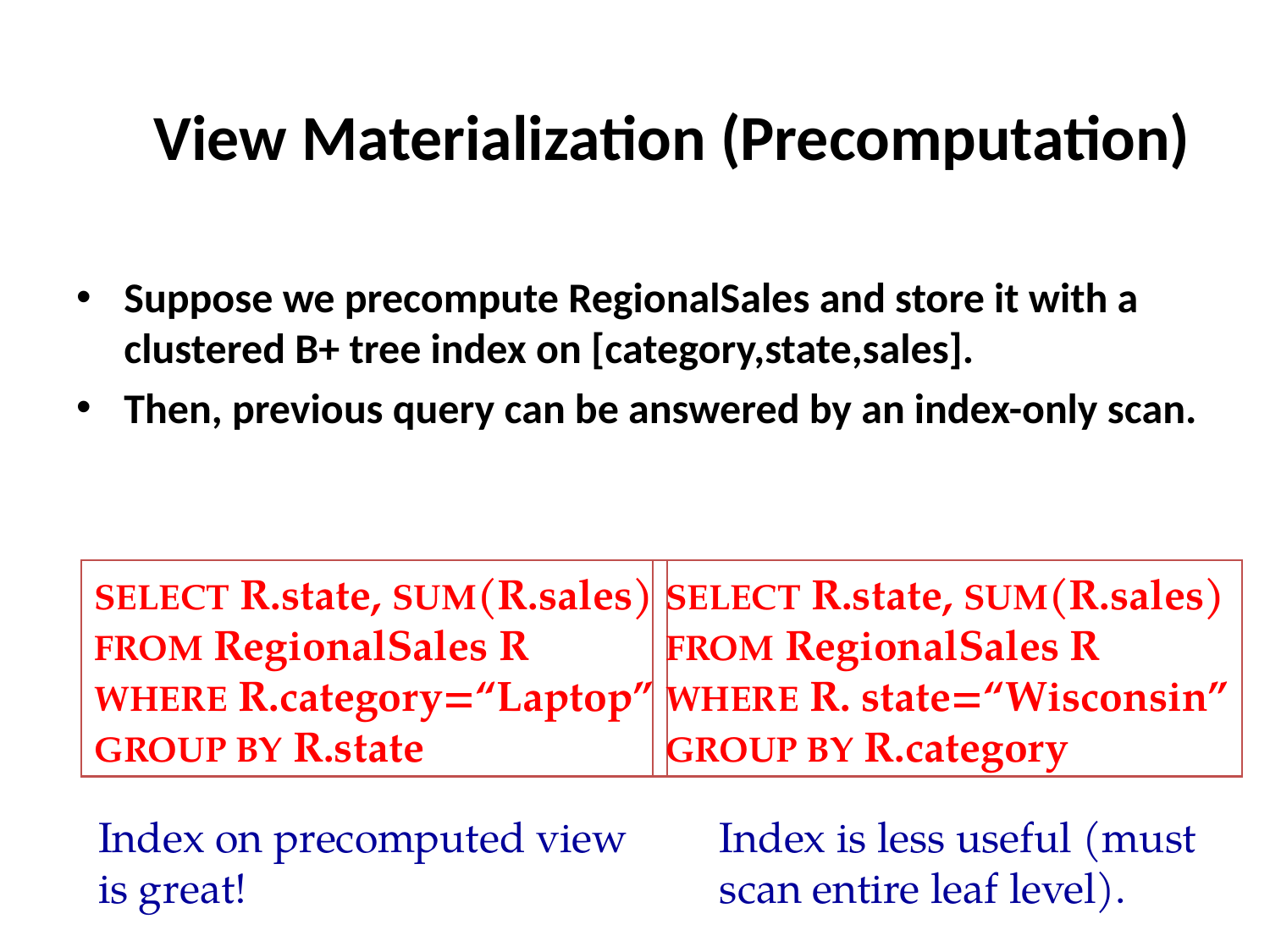

# View Materialization (Precomputation)
Suppose we precompute RegionalSales and store it with a clustered B+ tree index on [category,state,sales].
Then, previous query can be answered by an index-only scan.
SELECT R.state, SUM(R.sales)
FROM RegionalSales R
WHERE R.category=“Laptop”
GROUP BY R.state
SELECT R.state, SUM(R.sales)
FROM RegionalSales R
WHERE R. state=“Wisconsin”
GROUP BY R.category
Index on precomputed view
is great!
Index is less useful (must
scan entire leaf level).